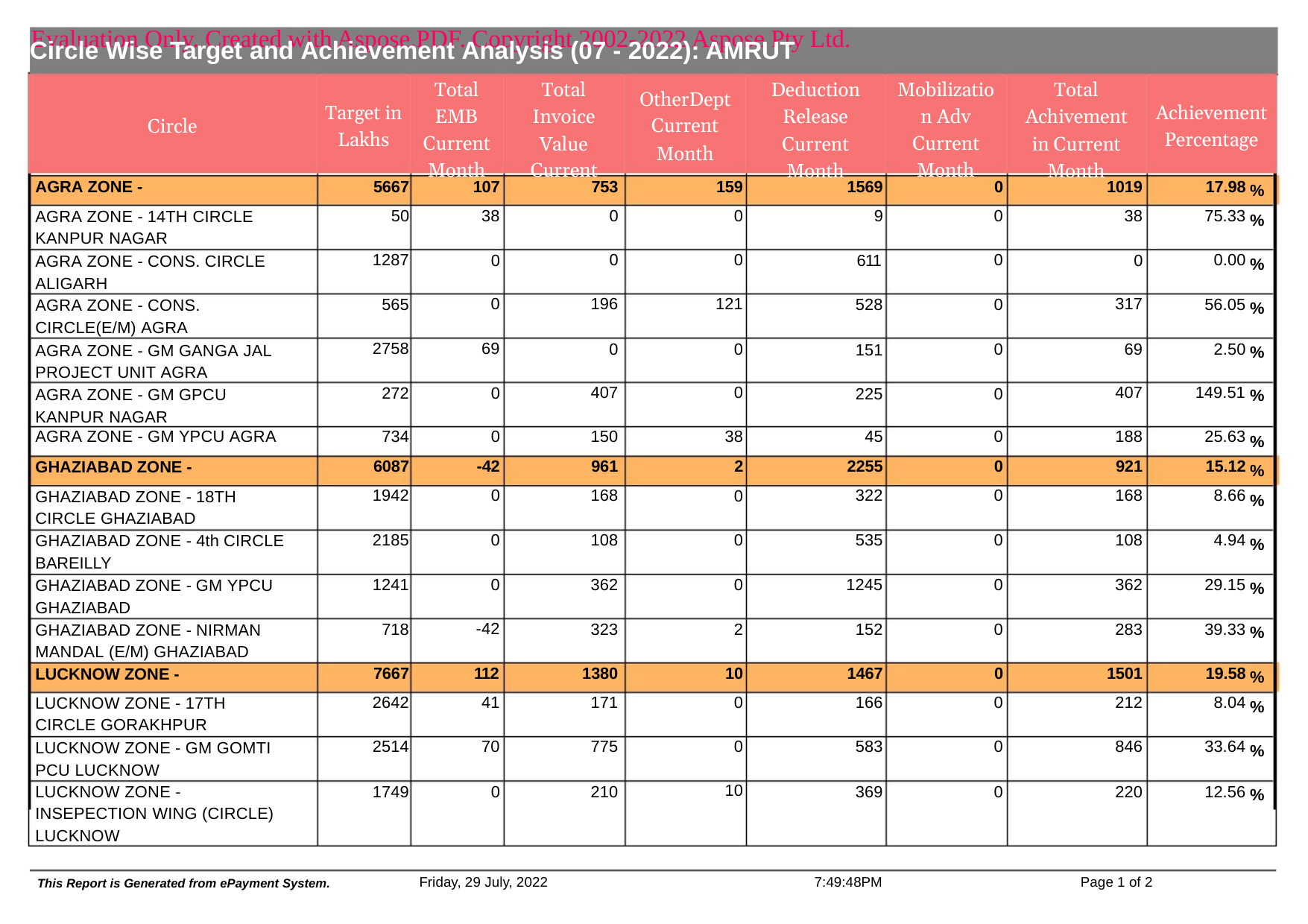

Evaluation Only. Created with Aspose.PDF. Copyright 2002-2022 Aspose Pty Ltd.
Circle Wise Target and Achievement Analysis (07 - 2022): AMRUT

Total
EMB
Total
Invoice
Value
Deduction
Release
Current
Month
Mobilizatio
n Adv
Total
Achivement
in Current
Month
OtherDept
Current
Month
Target in
Lakhs
Achievement
Percentage
Circle
Current
Month
Current
Month
Current
AGRA ZONE -
5667
107
753
159
1569
0
1019
17.98
%
%
50
38
0
0
0
9
611
528
151
225
0
38
0
75.33
AGRA ZONE - 14TH CIRCLE
KANPUR NAGAR
AGRA ZONE - CONS. CIRCLE
ALIGARH
AGRA ZONE - CONS.
CIRCLE(E/M) AGRA
AGRA ZONE - GM GANGA JAL
PROJECT UNIT AGRA
AGRA ZONE - GM GPCU
KANPUR NAGAR
1287
565
0
0
0
0
0
0
0.00
56.05
2.50
%
%
%
%
0
196
0
121
0
317
69
2758
272
69
0
407
0
407
149.51
AGRA ZONE - GM YPCU AGRA
734
6087
1942
0
-42
0
150
961
168
38
2
45
2255
322
0
0
0
188
921
168
25.63
15.12
8.66
%
%
%
GHAZIABAD ZONE -
0
GHAZIABAD ZONE - 18TH
CIRCLE GHAZIABAD
2185
1241
718
0
0
108
362
323
0
0
2
535
1245
152
0
0
0
108
362
283
4.94
29.15
39.33
GHAZIABAD ZONE - 4th CIRCLE
BAREILLY
GHAZIABAD ZONE - GM YPCU
GHAZIABAD
GHAZIABAD ZONE - NIRMAN
MANDAL (E/M) GHAZIABAD
LUCKNOW ZONE -
%
%
%
-42
7667
112
1380
10
1467
0
1501
19.58
%
%
2642
41
171
0
166
0
212
8.04
LUCKNOW ZONE - 17TH
CIRCLE GORAKHPUR
LUCKNOW ZONE - GM GOMTI
PCU LUCKNOW
2514
1749
70
0
775
210
0
583
369
0
0
846
220
33.64
12.56
%
%
10
LUCKNOW ZONE -
INSEPECTION WING (CIRCLE)
LUCKNOW

Friday, 29 July, 2022
7:49:48PM
Page 1 of 2
This Report is Generated from ePayment System.